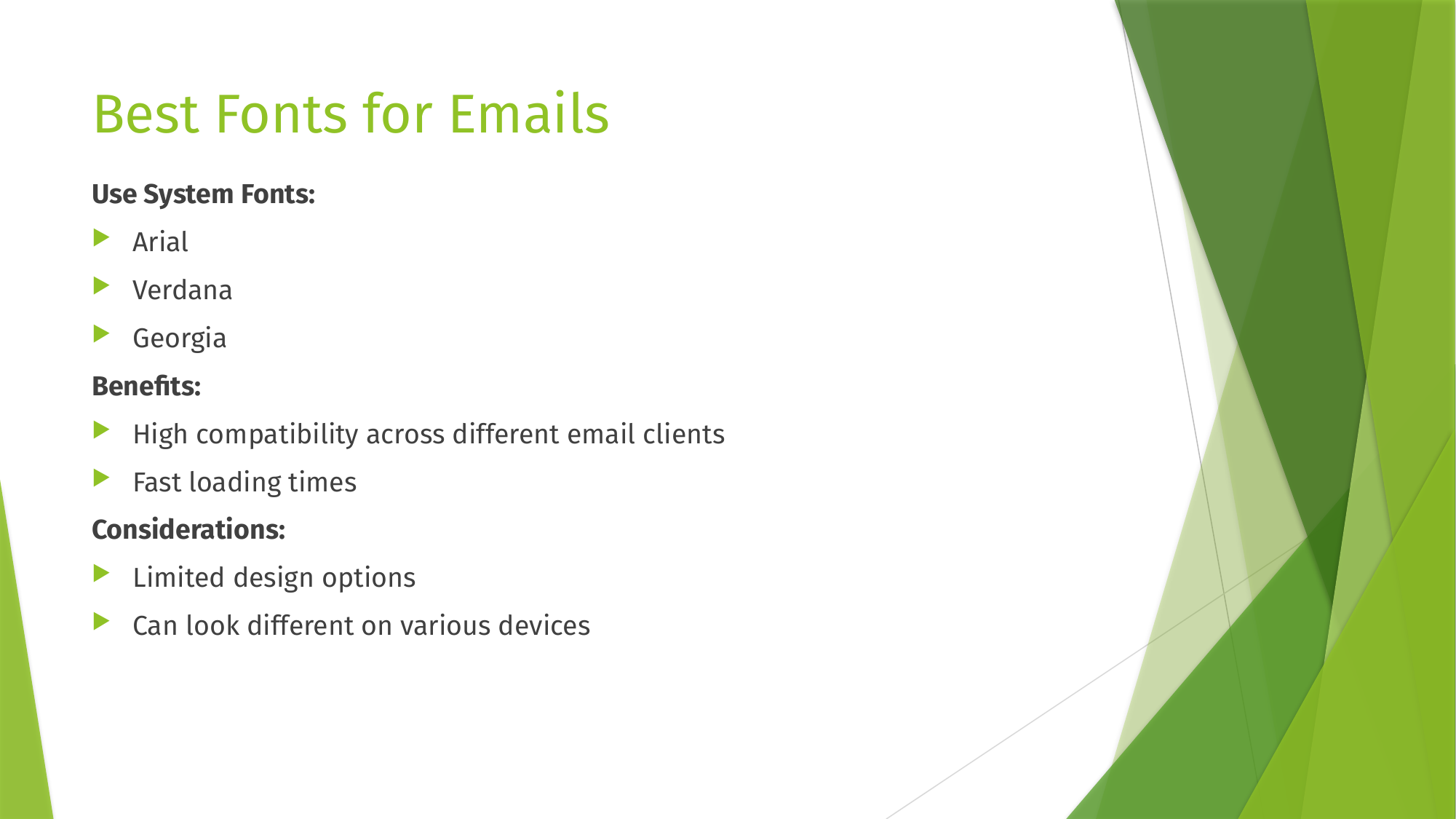

# Best Fonts for Emails
Use System Fonts:
Arial
Verdana
Georgia
Benefits:
High compatibility across different email clients
Fast loading times
Considerations:
Limited design options
Can look different on various devices